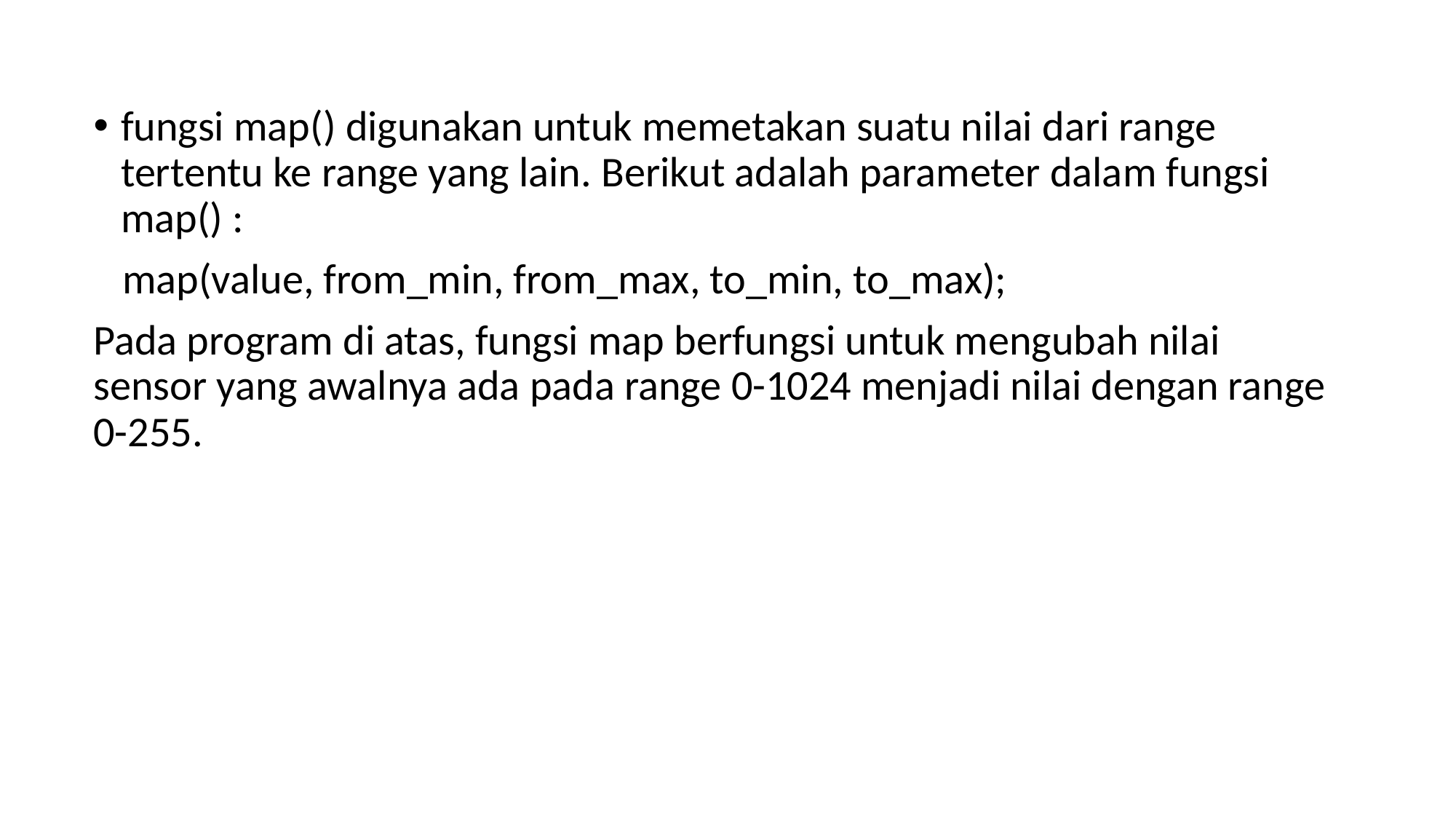

fungsi map() digunakan untuk memetakan suatu nilai dari range tertentu ke range yang lain. Berikut adalah parameter dalam fungsi map() :
   map(value, from_min, from_max, to_min, to_max);
Pada program di atas, fungsi map berfungsi untuk mengubah nilai sensor yang awalnya ada pada range 0-1024 menjadi nilai dengan range 0-255.